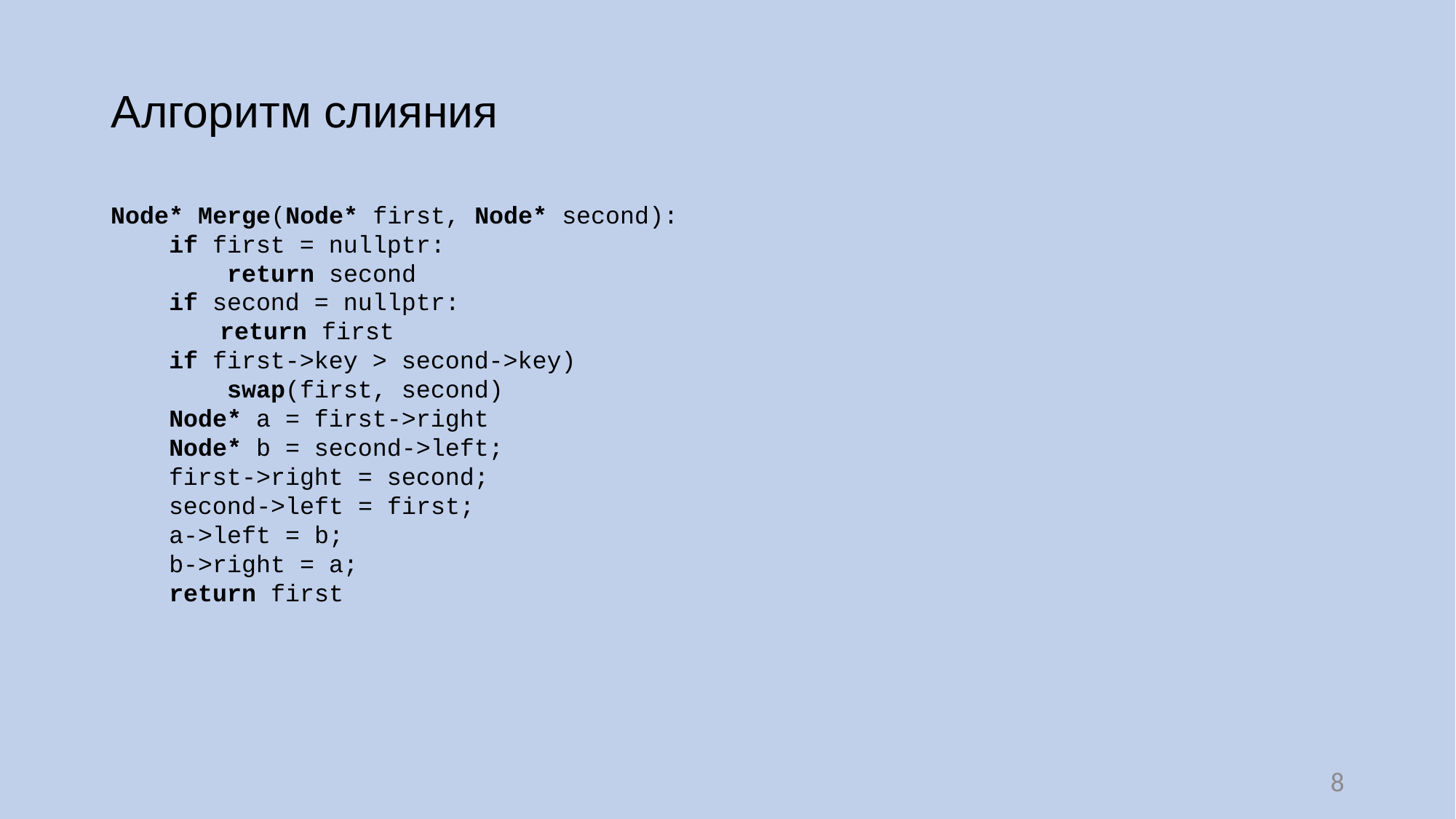

# Алгоритм слияния
Node* Merge(Node* first, Node* second):
    if first = nullptr:
        return second
    if second = nullptr:
	return first
    if first->key > second->key)
        swap(first, second)
    Node* a = first->right
    Node* b = second->left;
    first->right = second;
    second->left = first;
    a->left = b;
    b->right = a;
    return first

8